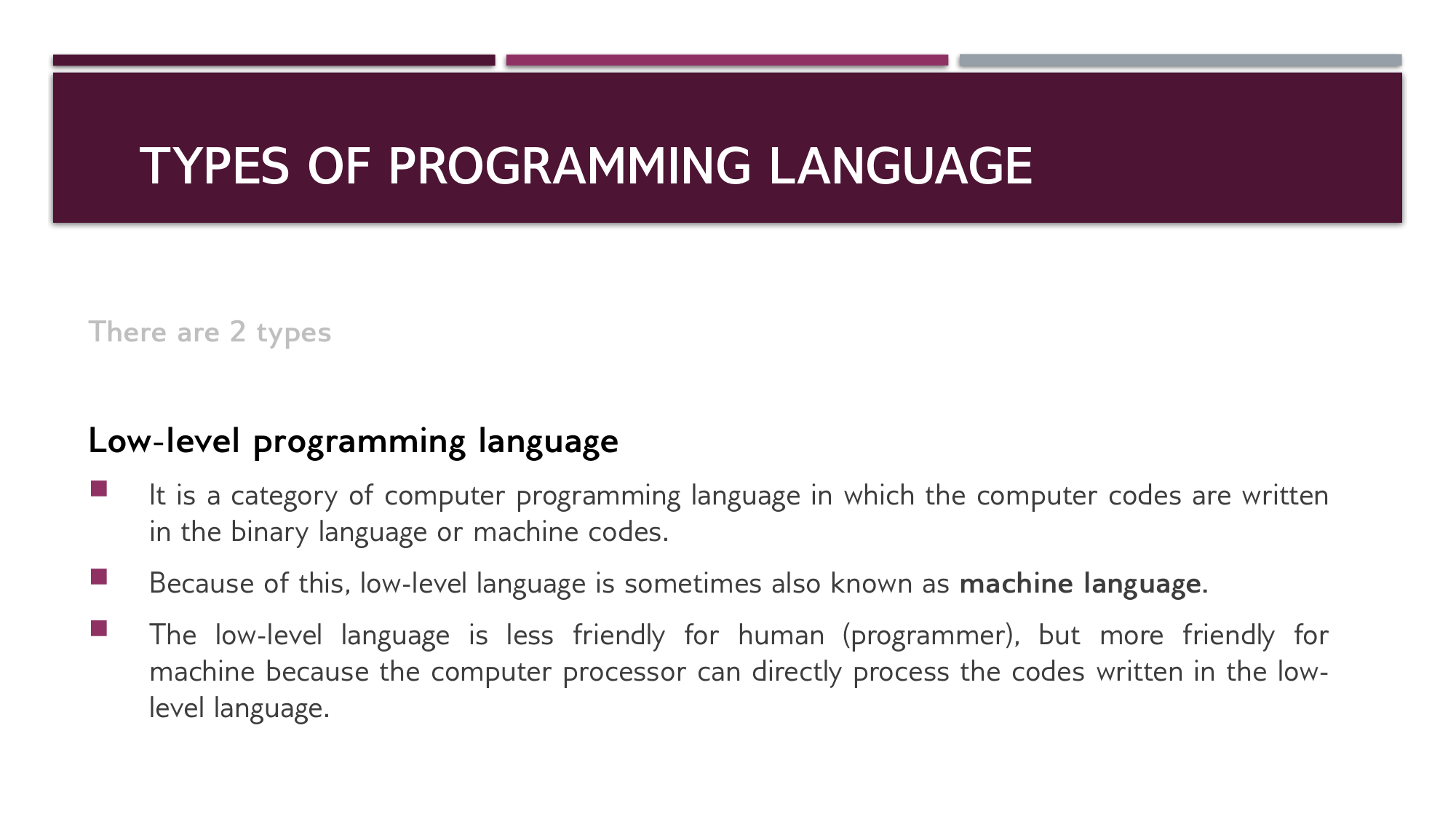

# Types of Programming Language
There are 2 types

Low-level programming language
It is a category of computer programming language in which the computer codes are written in the binary language or machine codes.
Because of this, low-level language is sometimes also known as machine language.
The low-level language is less friendly for human (programmer), but more friendly for machine because the computer processor can directly process the codes written in the low-level language.